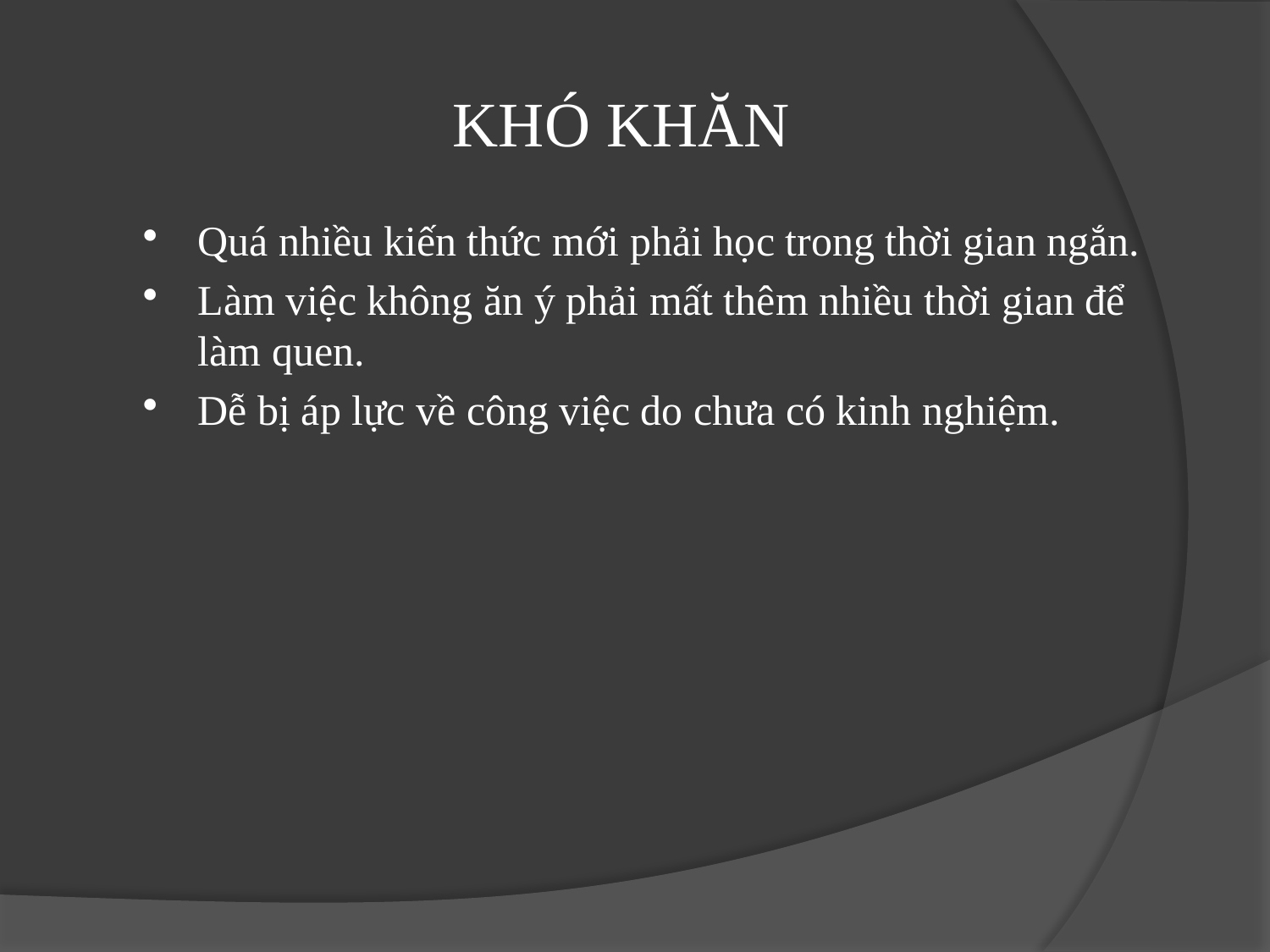

# KHÓ KHĂN
Quá nhiều kiến thức mới phải học trong thời gian ngắn.
Làm việc không ăn ý phải mất thêm nhiều thời gian để làm quen.
Dễ bị áp lực về công việc do chưa có kinh nghiệm.